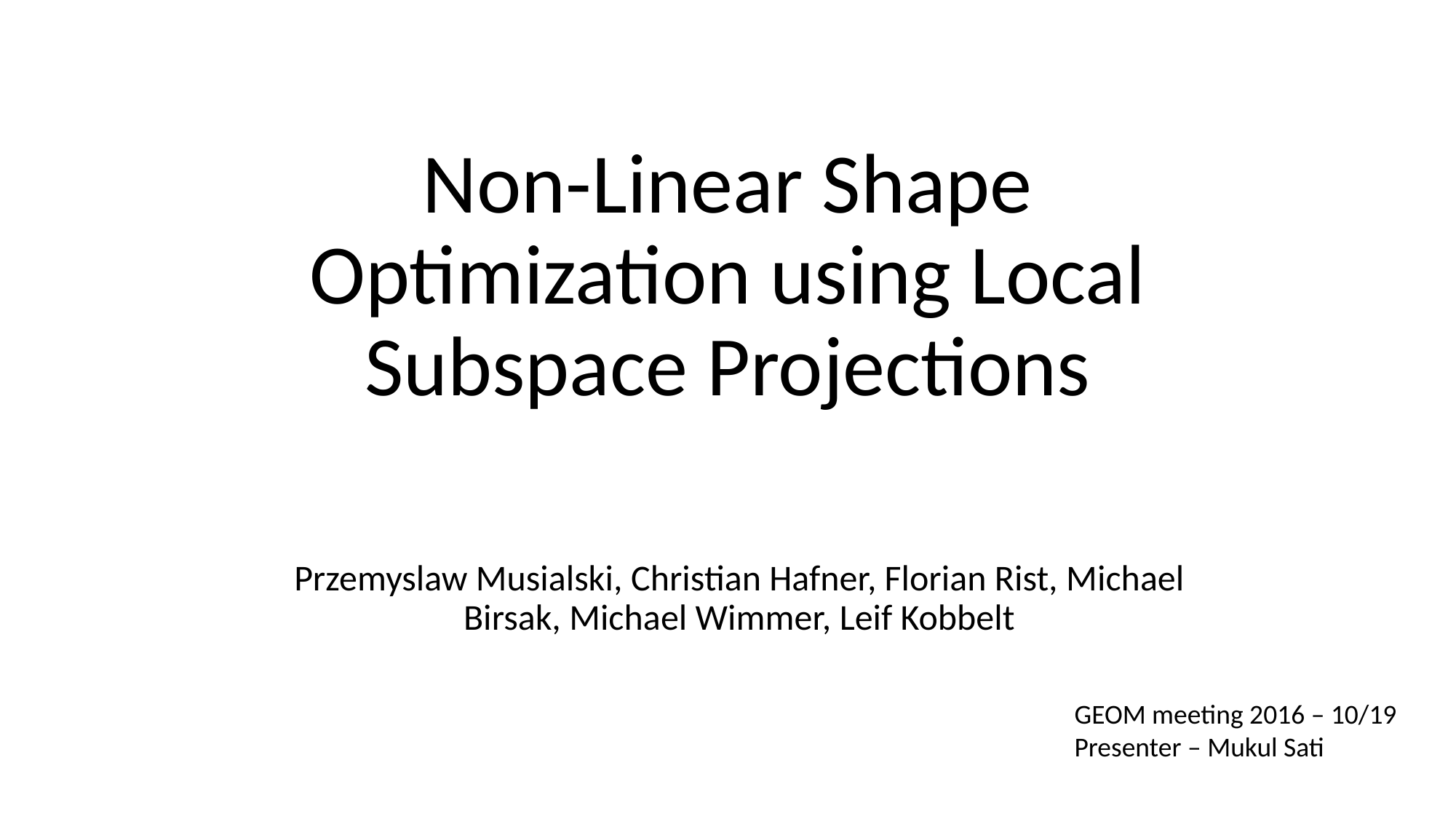

# Non-Linear Shape Optimization using Local Subspace Projections
Przemyslaw Musialski, Christian Hafner, Florian Rist, Michael Birsak, Michael Wimmer, Leif Kobbelt
GEOM meeting 2016 – 10/19
Presenter – Mukul Sati